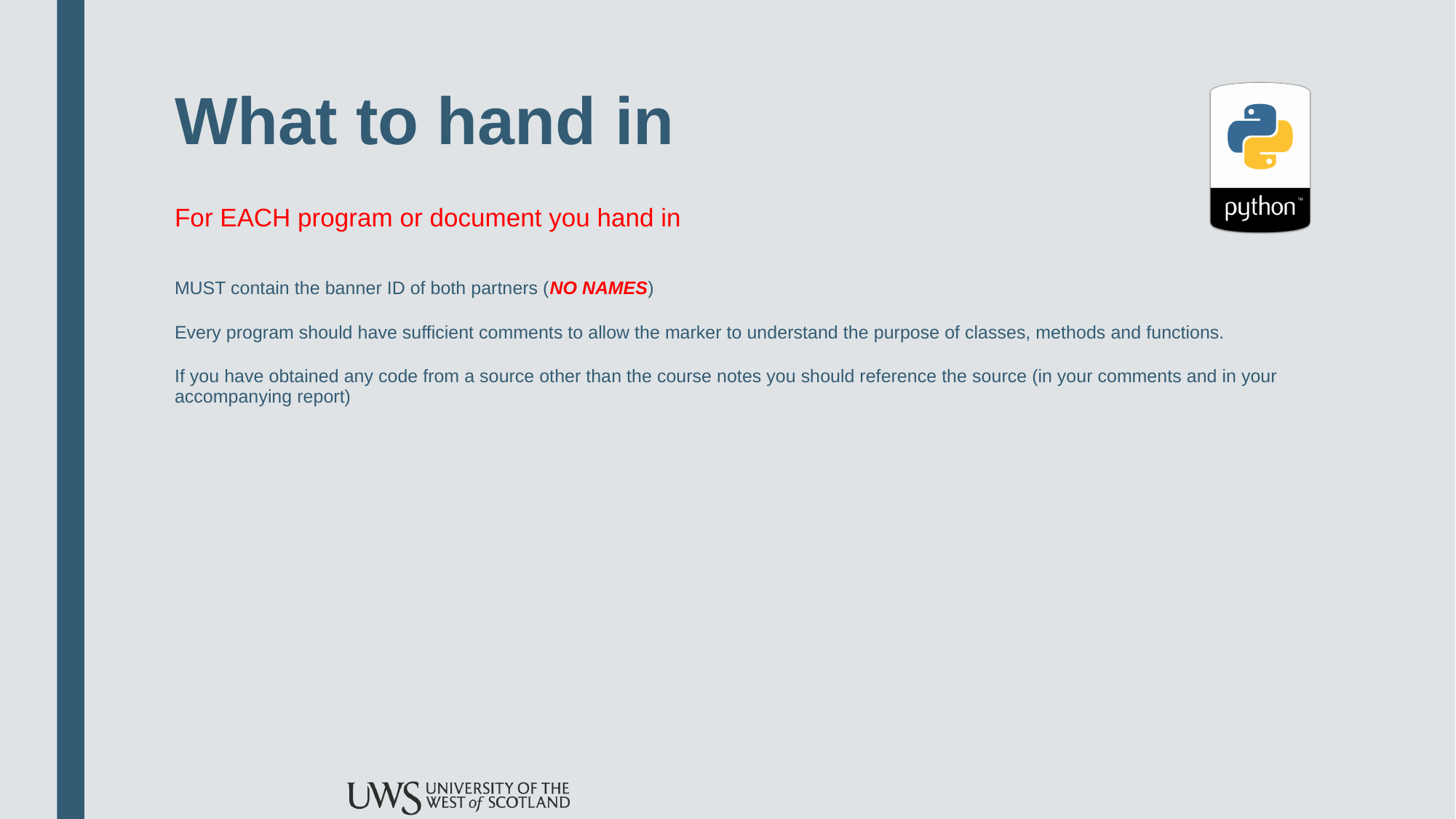

# What to hand in
For EACH program or document you hand in

MUST contain the banner ID of both partners (NO NAMES)

Every program should have sufficient comments to allow the marker to understand the purpose of classes, methods and functions.

If you have obtained any code from a source other than the course notes you should reference the source (in your comments and in your accompanying report)